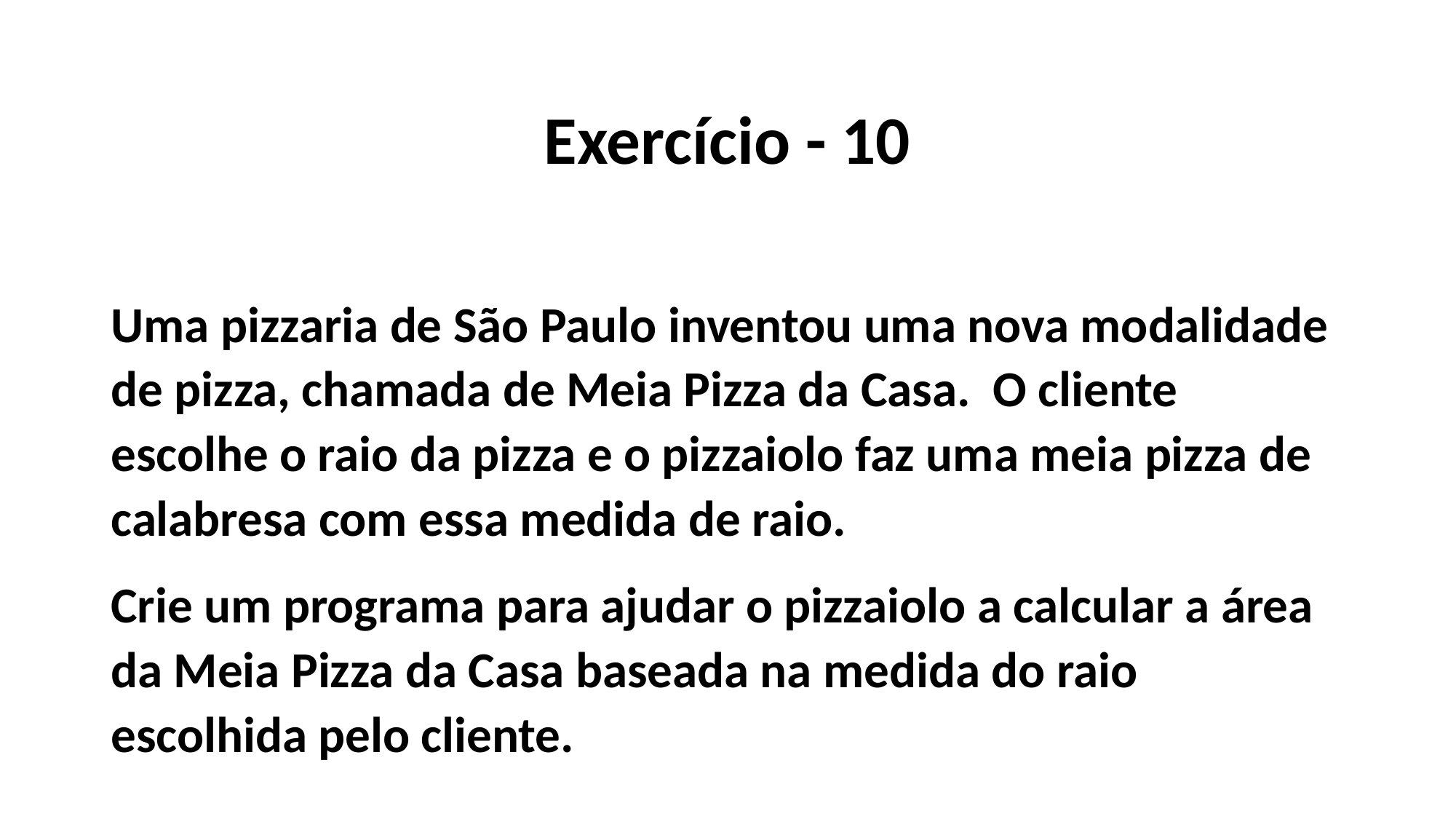

Exercício - 10

Uma pizzaria de São Paulo inventou uma nova modalidade de pizza, chamada de Meia Pizza da Casa.  O cliente escolhe o raio da pizza e o pizzaiolo faz uma meia pizza de calabresa com essa medida de raio.
Crie um programa para ajudar o pizzaiolo a calcular a área da Meia Pizza da Casa baseada na medida do raio escolhida pelo cliente.